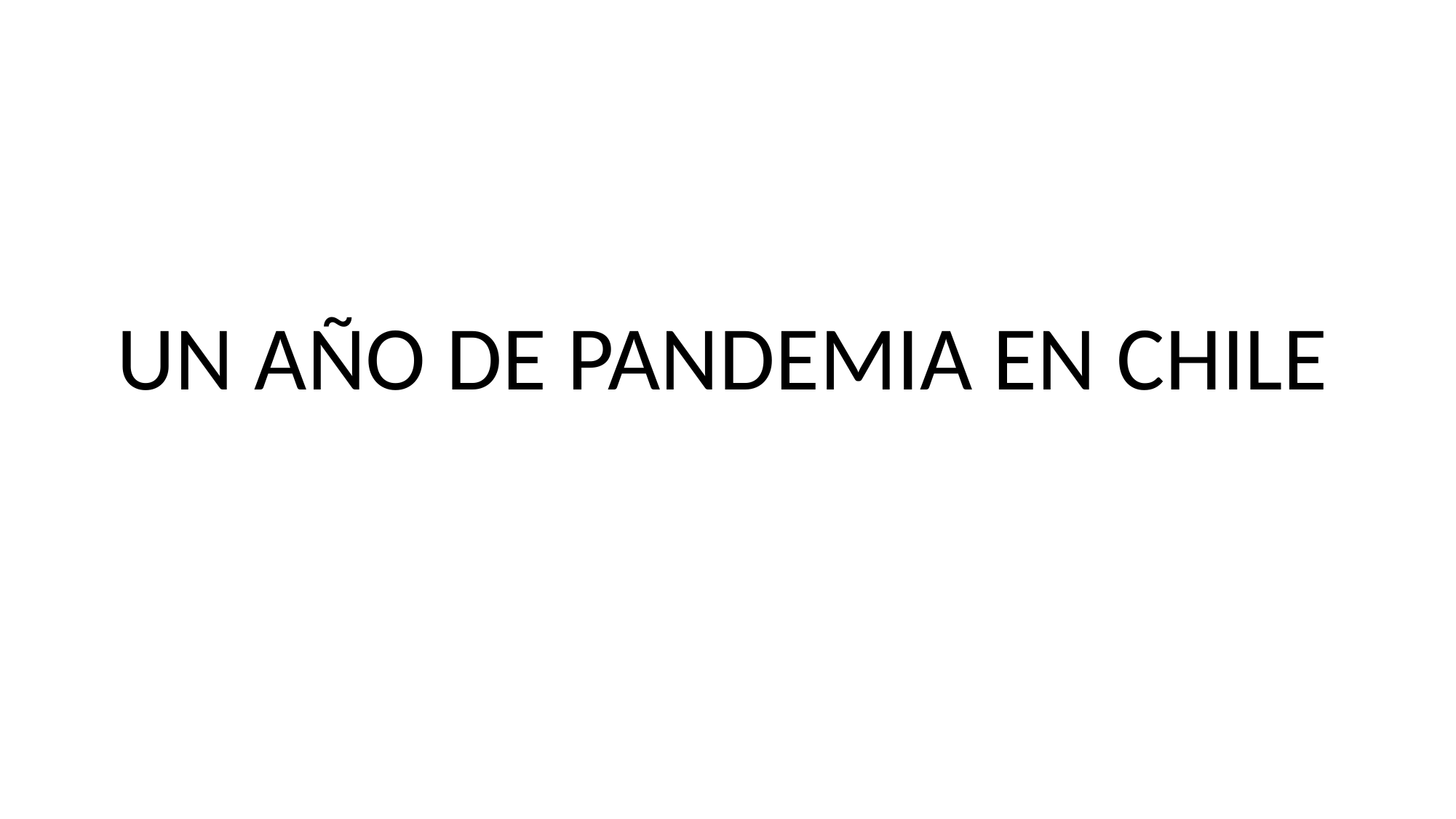

#
UN AÑO DE PANDEMIA EN CHILE